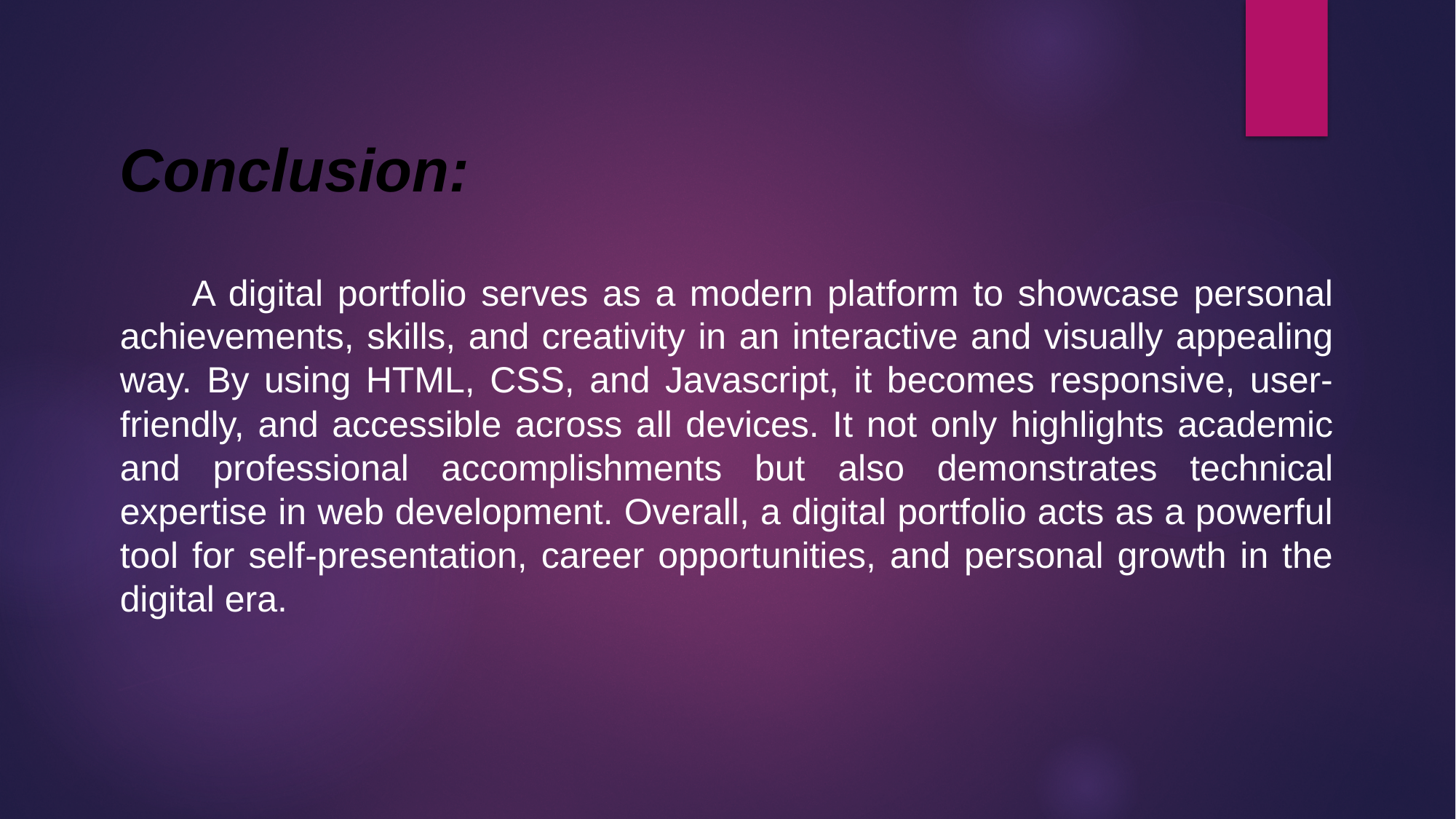

# Conclusion:
     A digital portfolio serves as a modern platform to showcase personal achievements, skills, and creativity in an interactive and visually appealing way. By using HTML, CSS, and Javascript, it becomes responsive, user-friendly, and accessible across all devices. It not only highlights academic and professional accomplishments but also demonstrates technical expertise in web development. Overall, a digital portfolio acts as a powerful tool for self-presentation, career opportunities, and personal growth in the digital era.